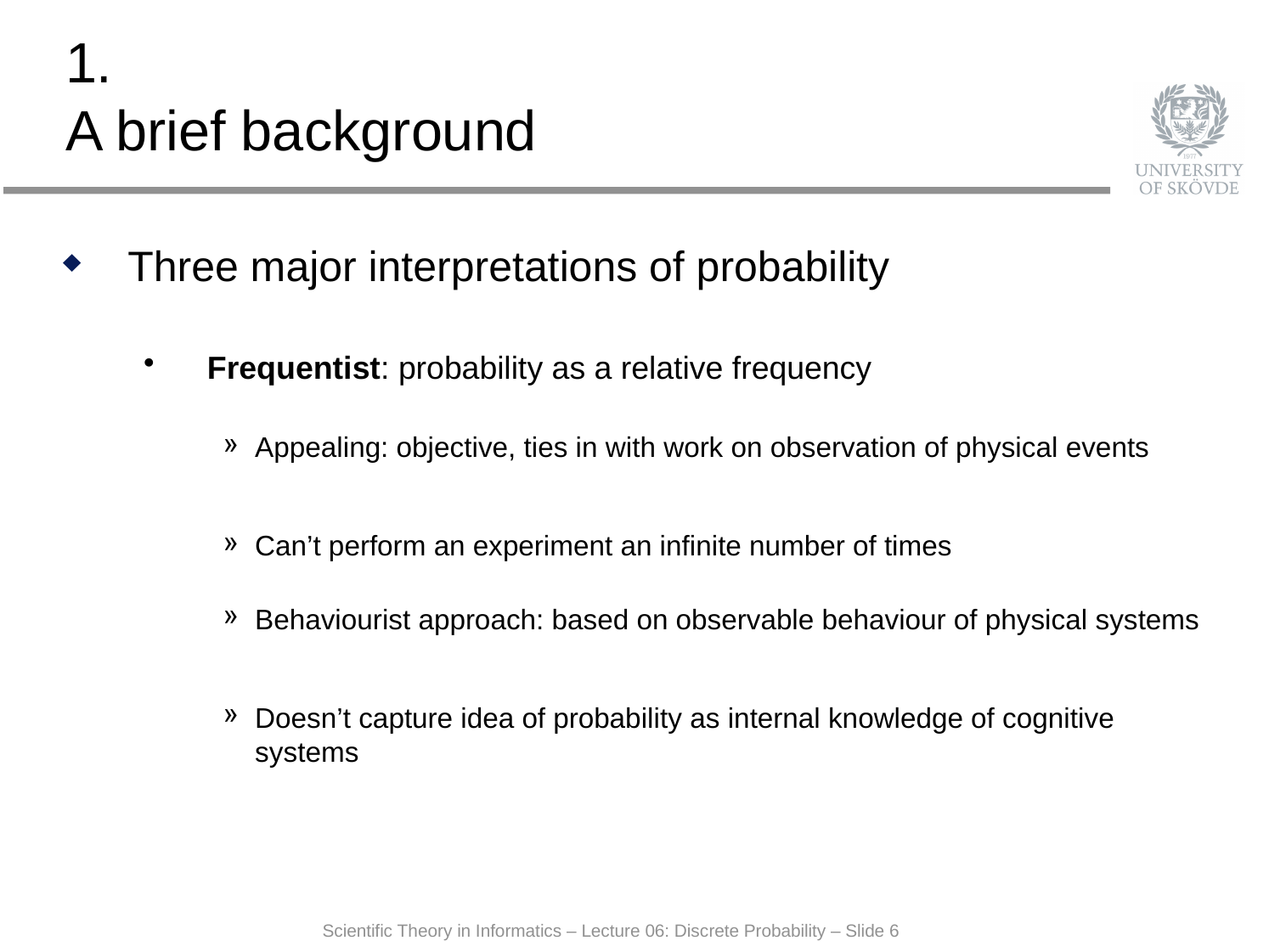

# 1. A brief background
Three major interpretations of probability
Frequentist: probability as a relative frequency
Appealing: objective, ties in with work on observation of physical events

Can’t perform an experiment an infinite number of times
Behaviourist approach: based on observable behaviour of physical systems

Doesn’t capture idea of probability as internal knowledge of cognitive systems